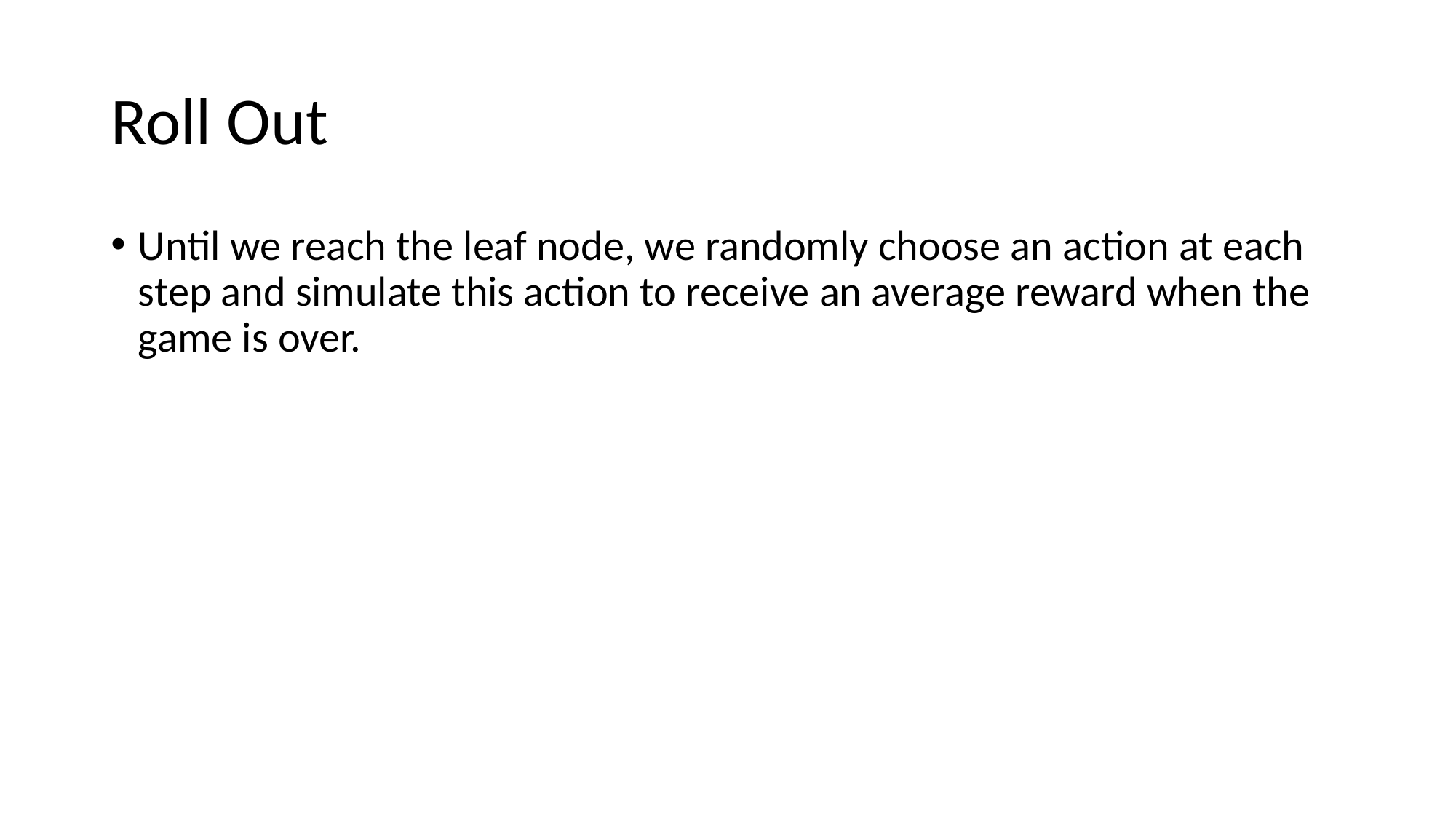

# Roll Out
Until we reach the leaf node, we randomly choose an action at each step and simulate this action to receive an average reward when the game is over.